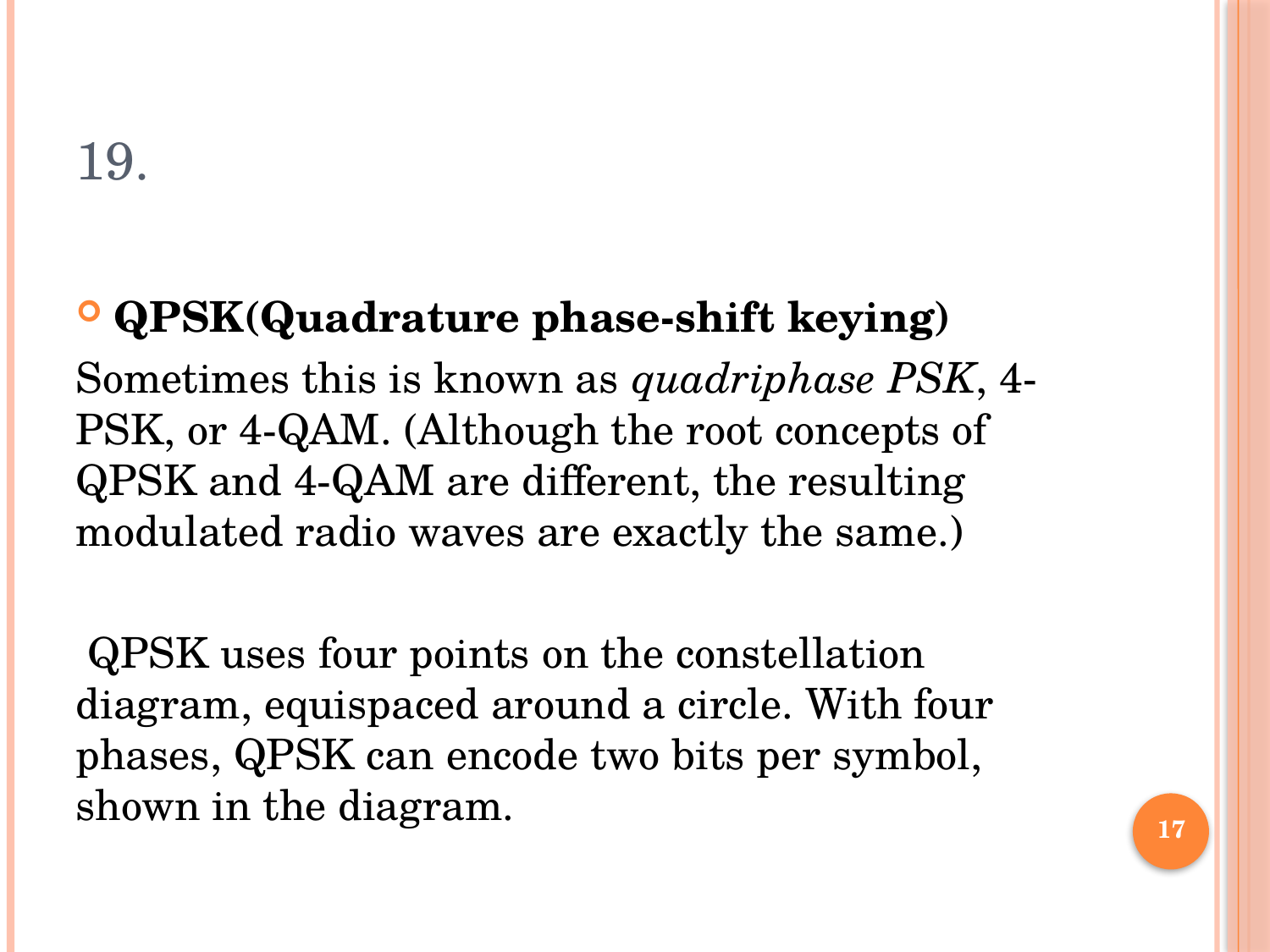

# 19.

QPSK(Quadrature phase-shift keying)
Sometimes this is known as quadriphase PSK, 4-PSK, or 4-QAM. (Although the root concepts of QPSK and 4-QAM are different, the resulting modulated radio waves are exactly the same.)

 QPSK uses four points on the constellation diagram, equispaced around a circle. With four phases, QPSK can encode two bits per symbol, shown in the diagram.

17